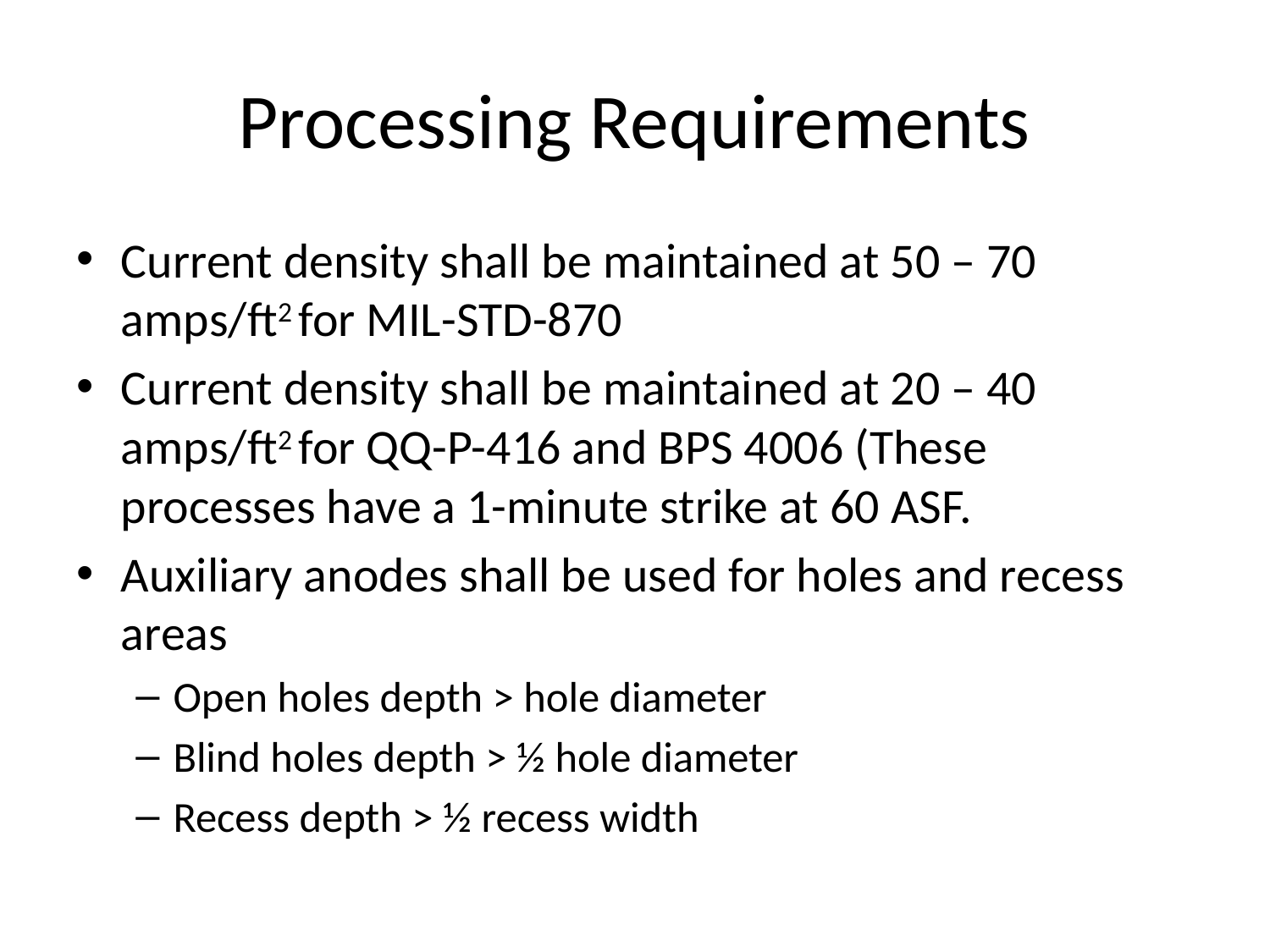

# Processing Requirements
Current density shall be maintained at 50 – 70 amps/ft2 for MIL-STD-870
Current density shall be maintained at 20 – 40 amps/ft2 for QQ-P-416 and BPS 4006 (These processes have a 1-minute strike at 60 ASF.
Auxiliary anodes shall be used for holes and recess areas
Open holes depth > hole diameter
Blind holes depth > ½ hole diameter
Recess depth > ½ recess width